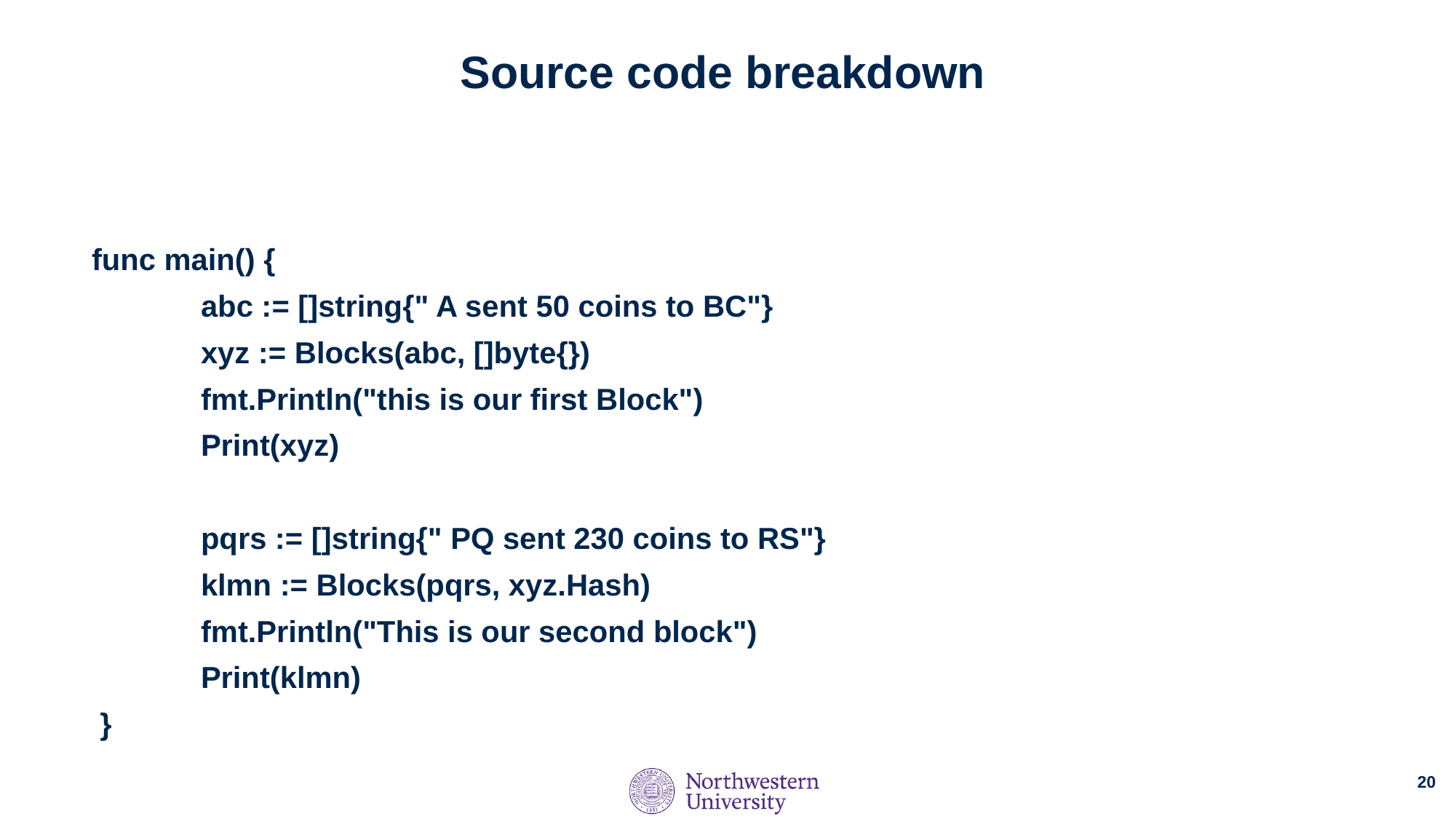

# Source code breakdown
func main() {
	abc := []string{" A sent 50 coins to BC"}
	xyz := Blocks(abc, []byte{})
	fmt.Println("this is our first Block")
	Print(xyz)

	pqrs := []string{" PQ sent 230 coins to RS"}
	klmn := Blocks(pqrs, xyz.Hash)
	fmt.Println("This is our second block")
	Print(klmn)
 }